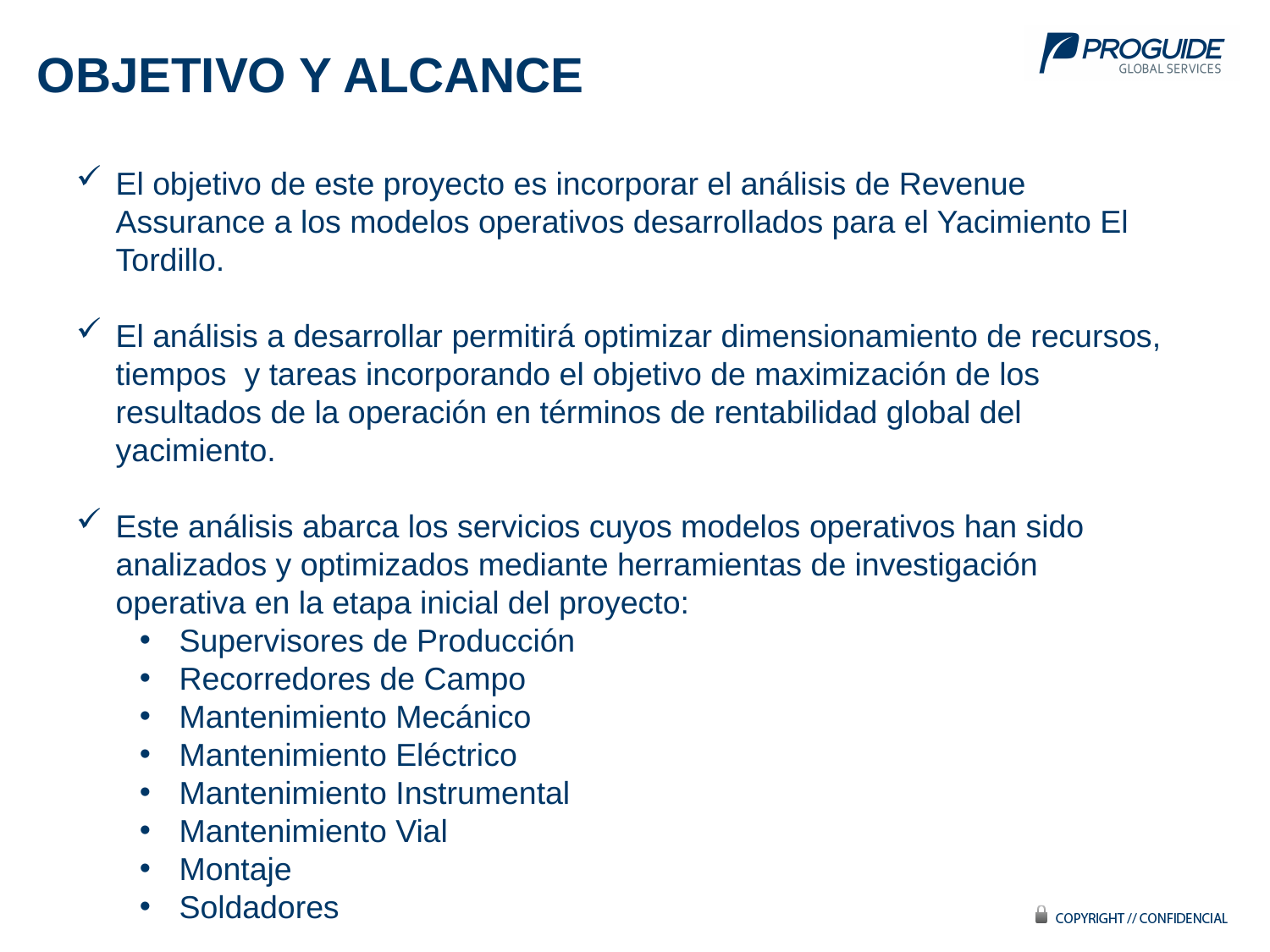

OBJETIVO Y ALCANCE
El objetivo de este proyecto es incorporar el análisis de Revenue Assurance a los modelos operativos desarrollados para el Yacimiento El Tordillo.

El análisis a desarrollar permitirá optimizar dimensionamiento de recursos, tiempos  y tareas incorporando el objetivo de maximización de los resultados de la operación en términos de rentabilidad global del yacimiento.

Este análisis abarca los servicios cuyos modelos operativos han sido analizados y optimizados mediante herramientas de investigación operativa en la etapa inicial del proyecto:
Supervisores de Producción
Recorredores de Campo
Mantenimiento Mecánico
Mantenimiento Eléctrico
Mantenimiento Instrumental
Mantenimiento Vial
Montaje
Soldadores